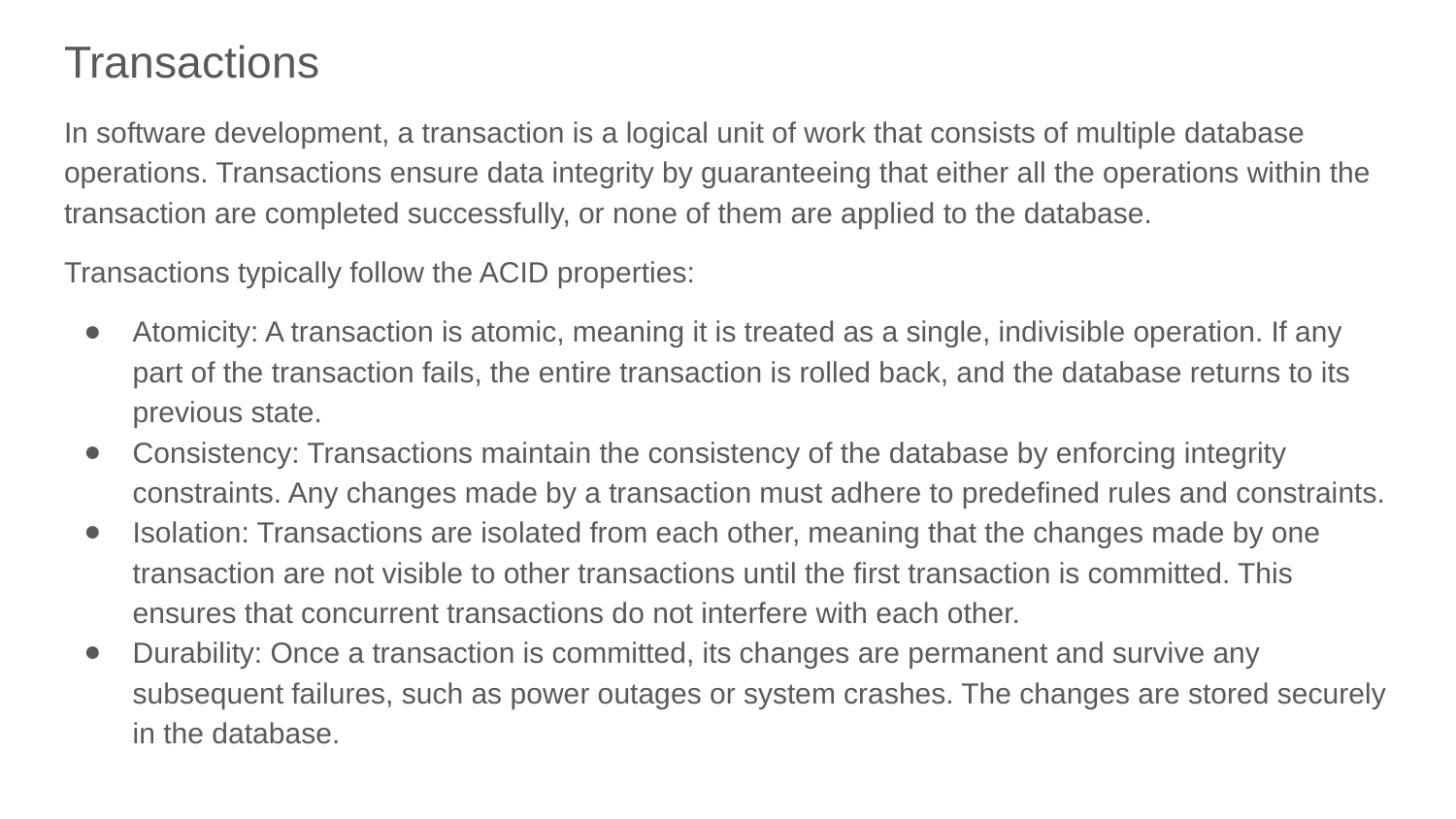

# Transactions
In software development, a transaction is a logical unit of work that consists of multiple database operations. Transactions ensure data integrity by guaranteeing that either all the operations within the transaction are completed successfully, or none of them are applied to the database.
Transactions typically follow the ACID properties:
Atomicity: A transaction is atomic, meaning it is treated as a single, indivisible operation. If any part of the transaction fails, the entire transaction is rolled back, and the database returns to its previous state.
Consistency: Transactions maintain the consistency of the database by enforcing integrity constraints. Any changes made by a transaction must adhere to predefined rules and constraints.
Isolation: Transactions are isolated from each other, meaning that the changes made by one transaction are not visible to other transactions until the first transaction is committed. This ensures that concurrent transactions do not interfere with each other.
Durability: Once a transaction is committed, its changes are permanent and survive any subsequent failures, such as power outages or system crashes. The changes are stored securely in the database.